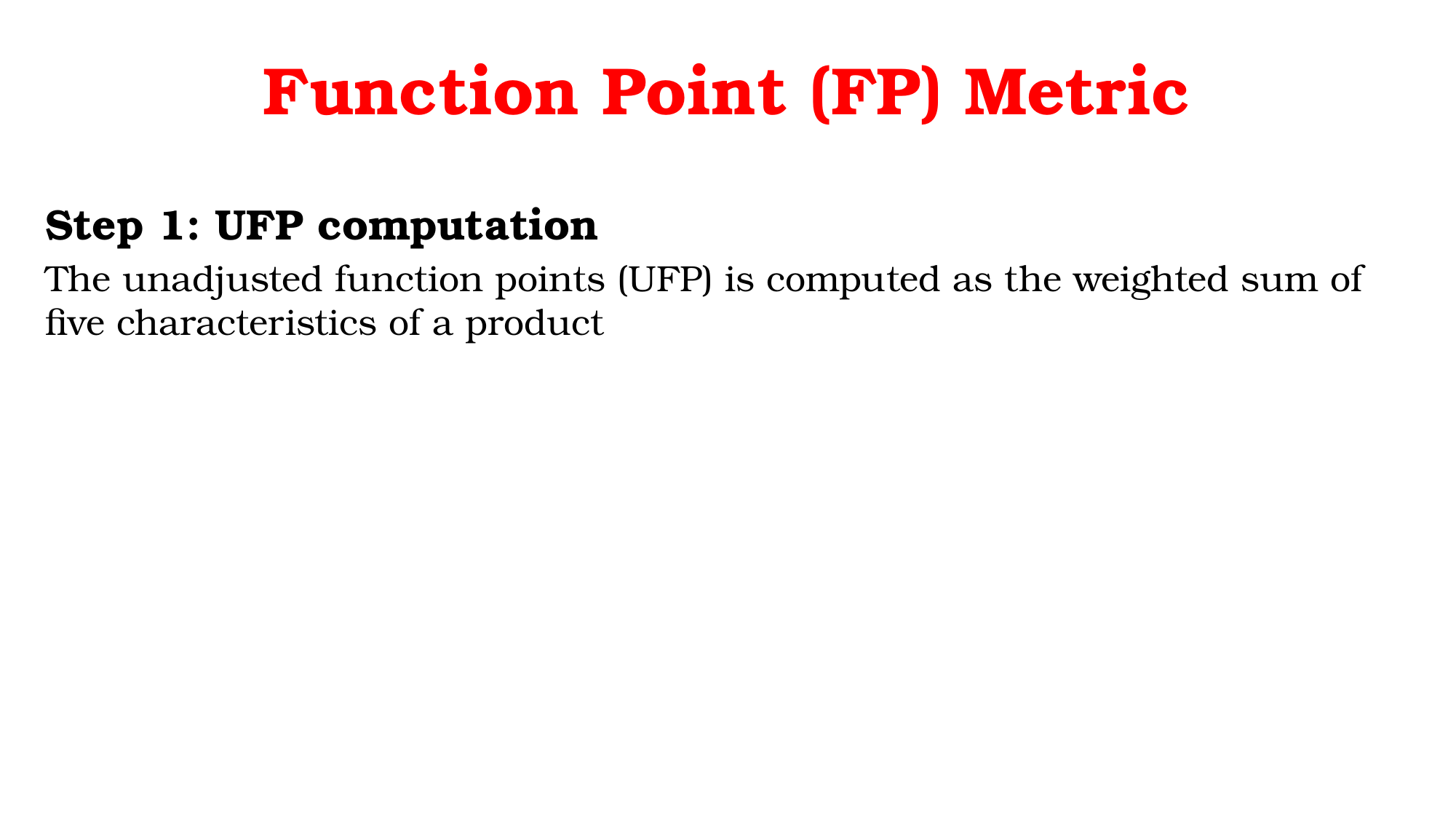

# Function Point (FP) Metric
Step 1: UFP computation
The unadjusted function points (UFP) is computed as the weighted sum of five characteristics of a product